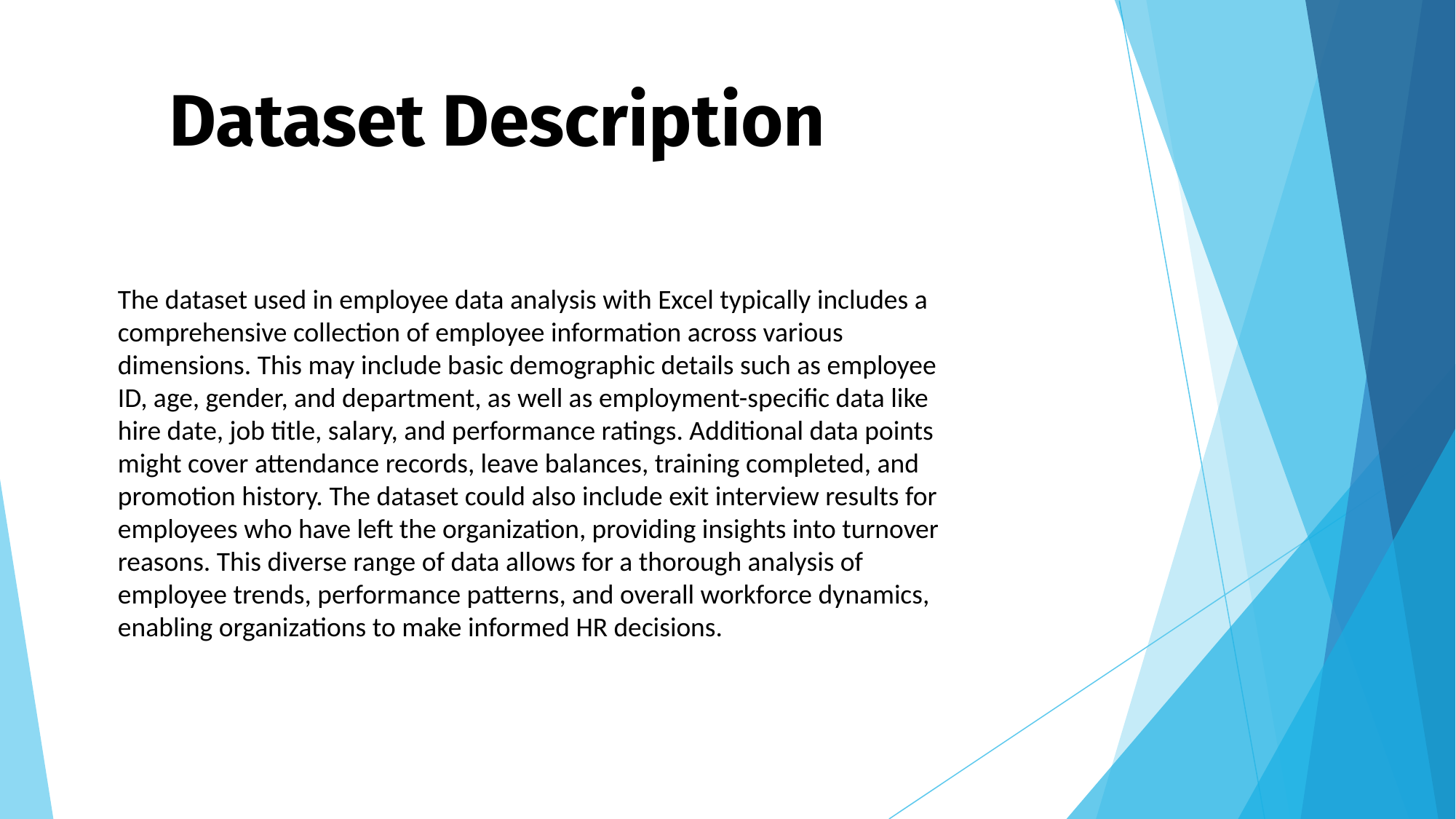

# Dataset Description
The dataset used in employee data analysis with Excel typically includes a comprehensive collection of employee information across various dimensions. This may include basic demographic details such as employee ID, age, gender, and department, as well as employment-specific data like hire date, job title, salary, and performance ratings. Additional data points might cover attendance records, leave balances, training completed, and promotion history. The dataset could also include exit interview results for employees who have left the organization, providing insights into turnover reasons. This diverse range of data allows for a thorough analysis of employee trends, performance patterns, and overall workforce dynamics, enabling organizations to make informed HR decisions.